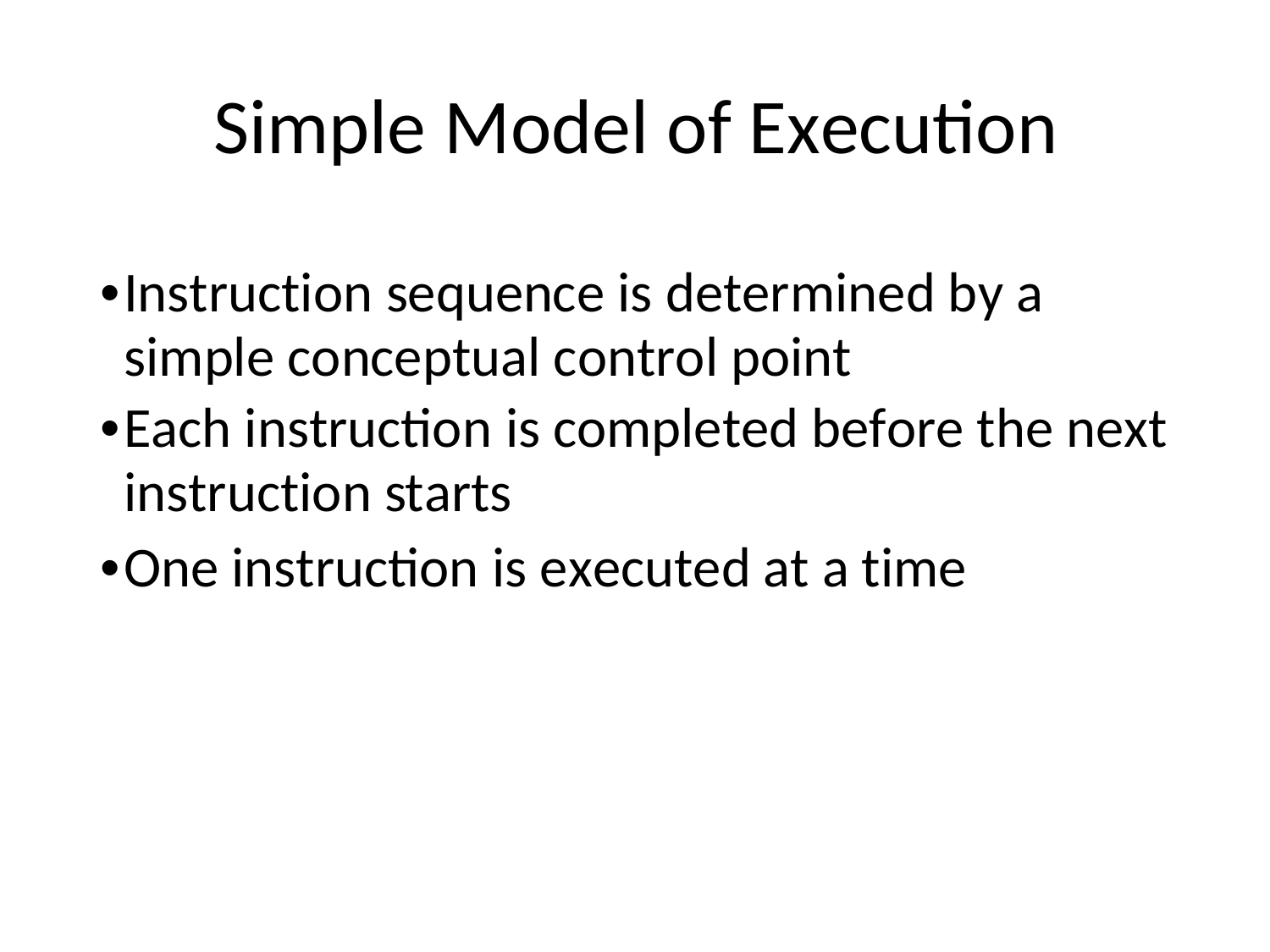

# Simple Model of Execution
•Instruction sequence is determined by a
simple conceptual control point
•Each instruction is completed before the next
instruction starts
•One instruction is executed at a time